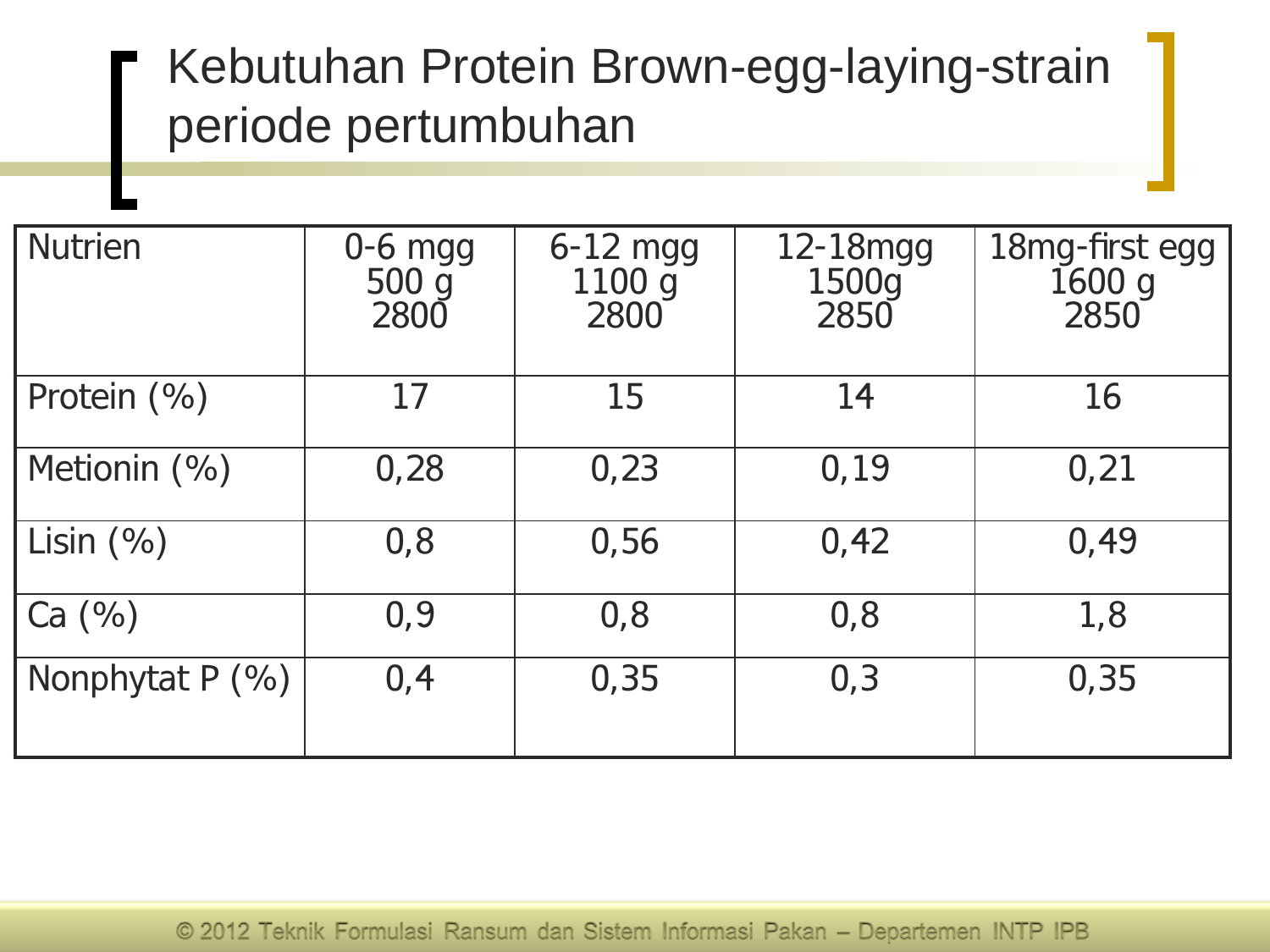

# Kebutuhan Protein Brown-egg-laying-strain periode pertumbuhan
| Nutrien | 0-6 mgg 500 g 2800 | 6-12 mgg 1100 g 2800 | 12-18mgg 1500g 2850 | 18mg-first egg 1600 g 2850 |
| --- | --- | --- | --- | --- |
| Protein (%) | 17 | 15 | 14 | 16 |
| Metionin (%) | 0,28 | 0,23 | 0,19 | 0,21 |
| Lisin (%) | 0,8 | 0,56 | 0,42 | 0,49 |
| Ca (%) | 0,9 | 0,8 | 0,8 | 1,8 |
| Nonphytat P (%) | 0,4 | 0,35 | 0,3 | 0,35 |